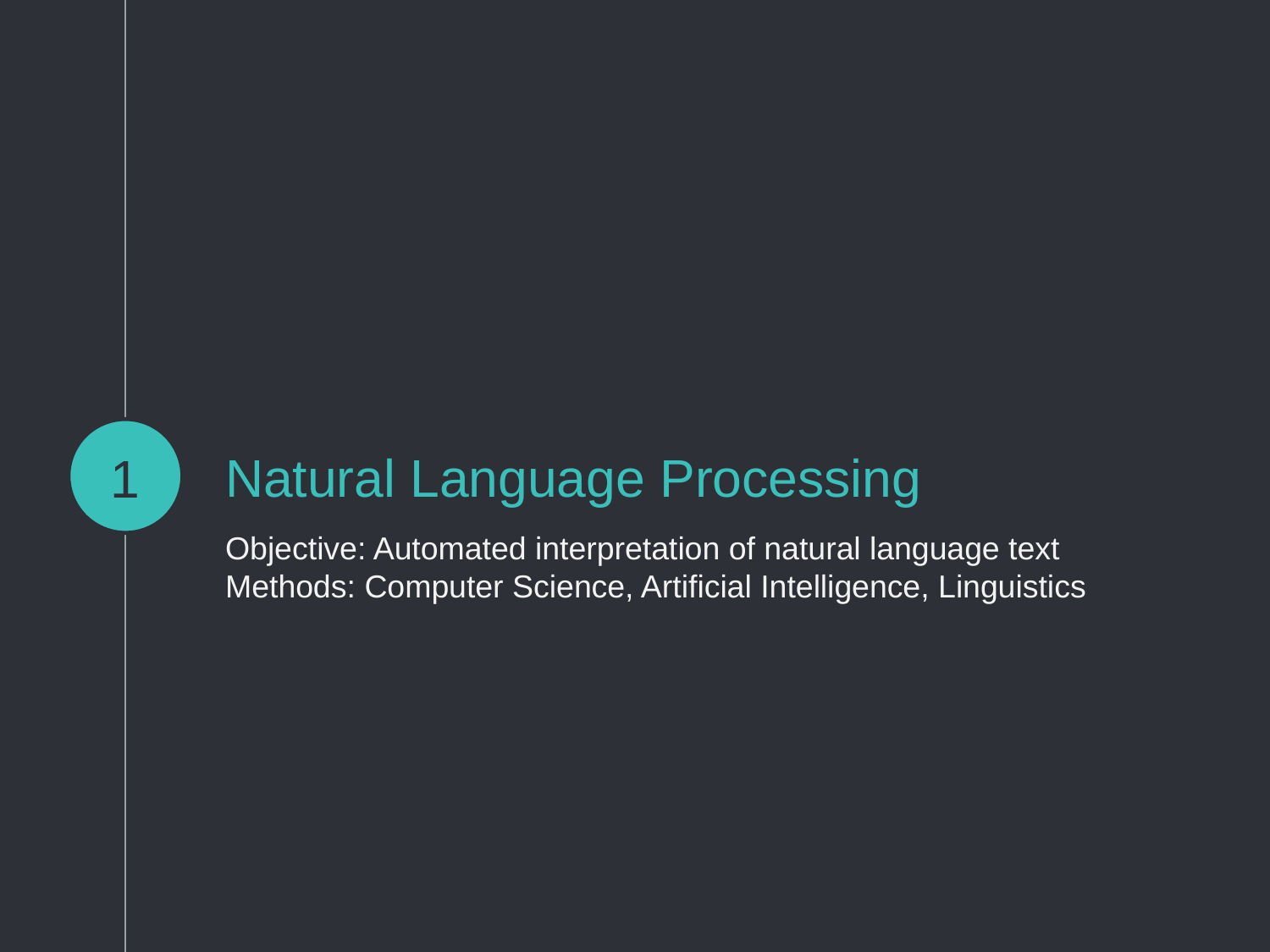

1
# Natural Language Processing
Objective: Automated interpretation of natural language text
Methods: Computer Science, Artificial Intelligence, Linguistics